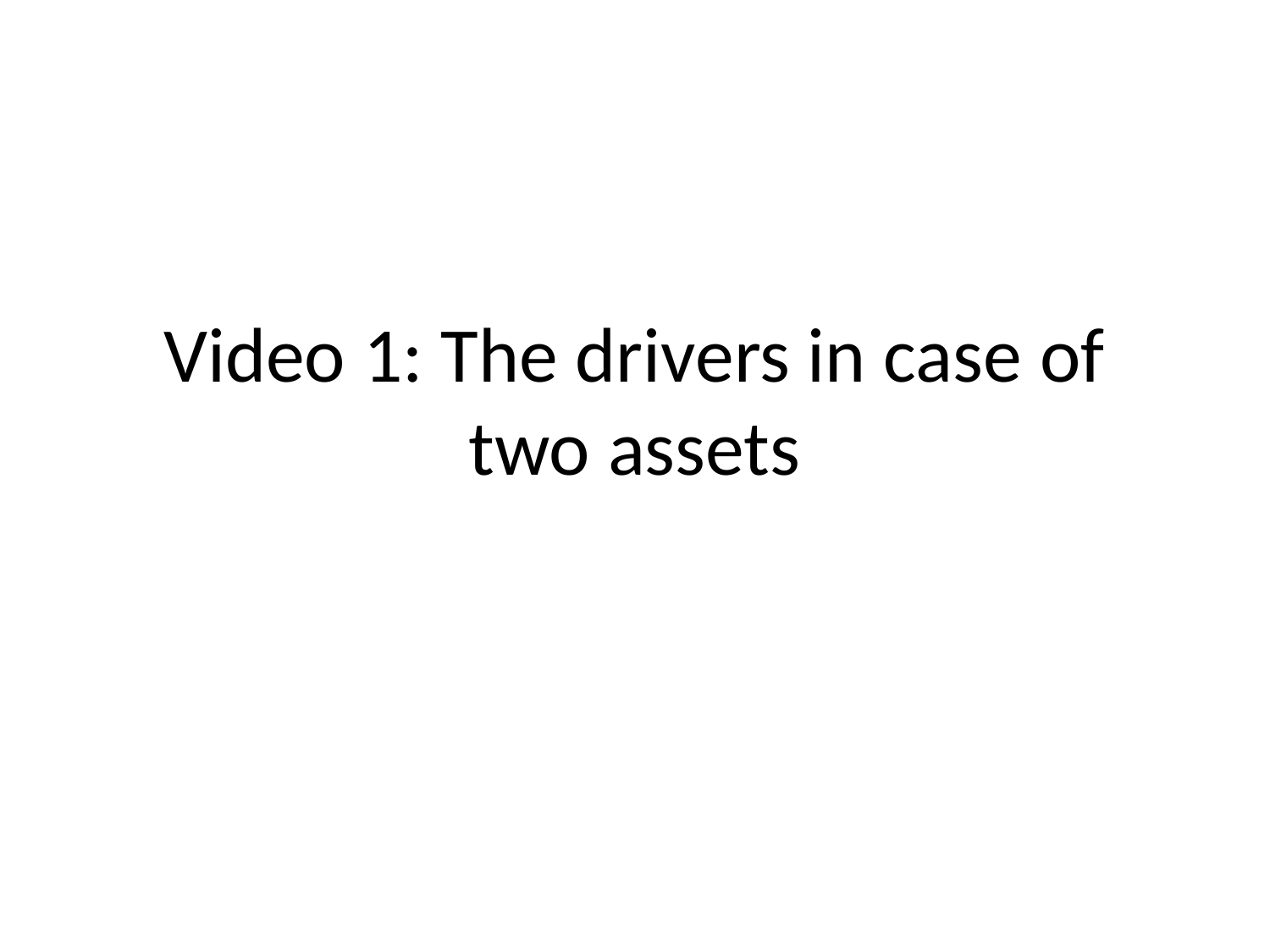

# Video 1: The drivers in case of two assets